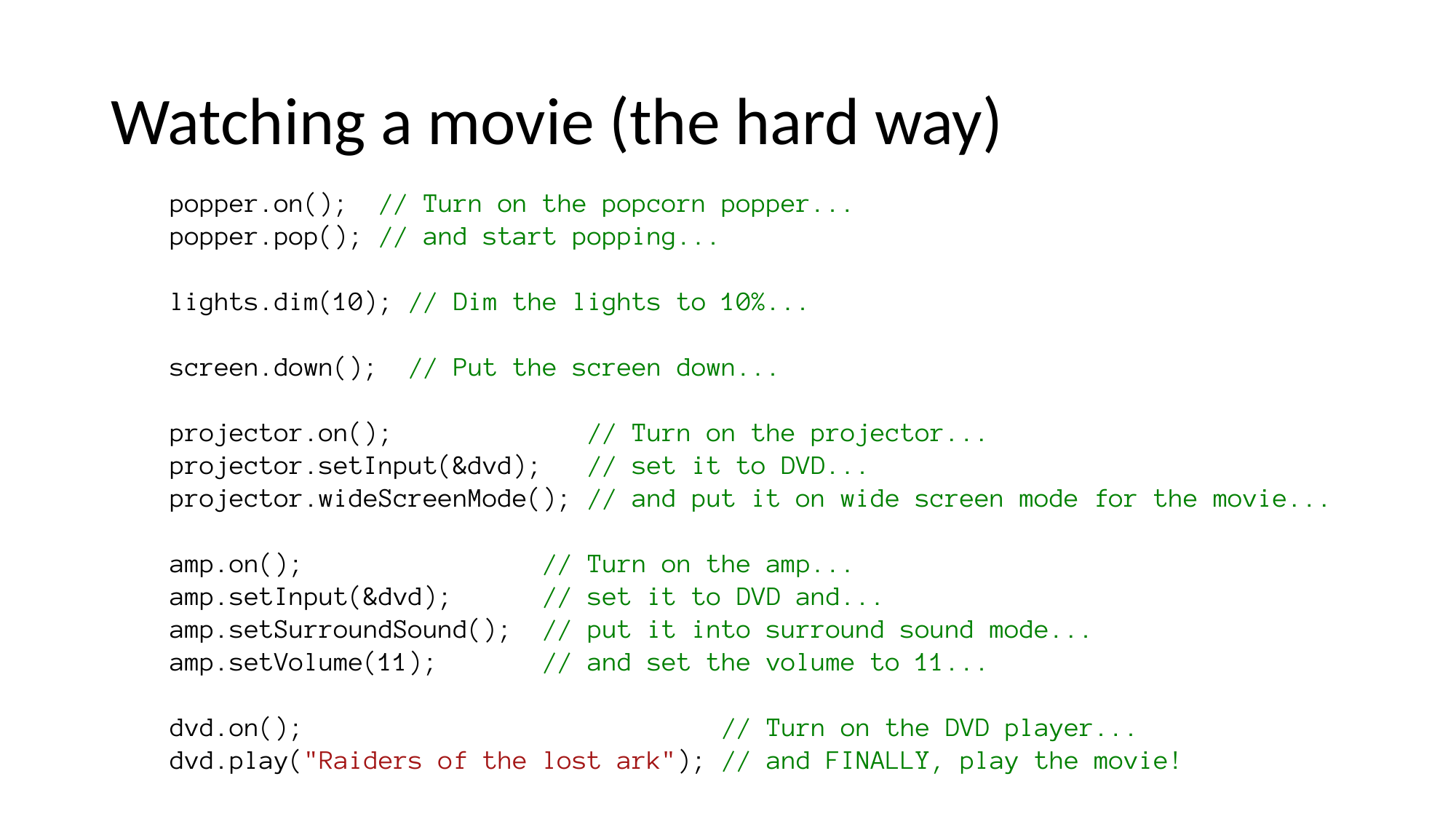

# Watching a movie (the hard way)
    popper.on();  // Turn on the popcorn popper...
    popper.pop(); // and start popping...

    lights.dim(10); // Dim the lights to 10%...

    screen.down();  // Put the screen down...

    projector.on();             // Turn on the projector...
    projector.setInput(&dvd);   // set it to DVD...
    projector.wideScreenMode(); // and put it on wide screen mode for the movie...

    amp.on();                // Turn on the amp...
    amp.setInput(&dvd);      // set it to DVD and...
    amp.setSurroundSound();  // put it into surround sound mode...
    amp.setVolume(11);       // and set the volume to 11...

    dvd.on();                            // Turn on the DVD player...
    dvd.play("Raiders of the lost ark"); // and FINALLY, play the movie!